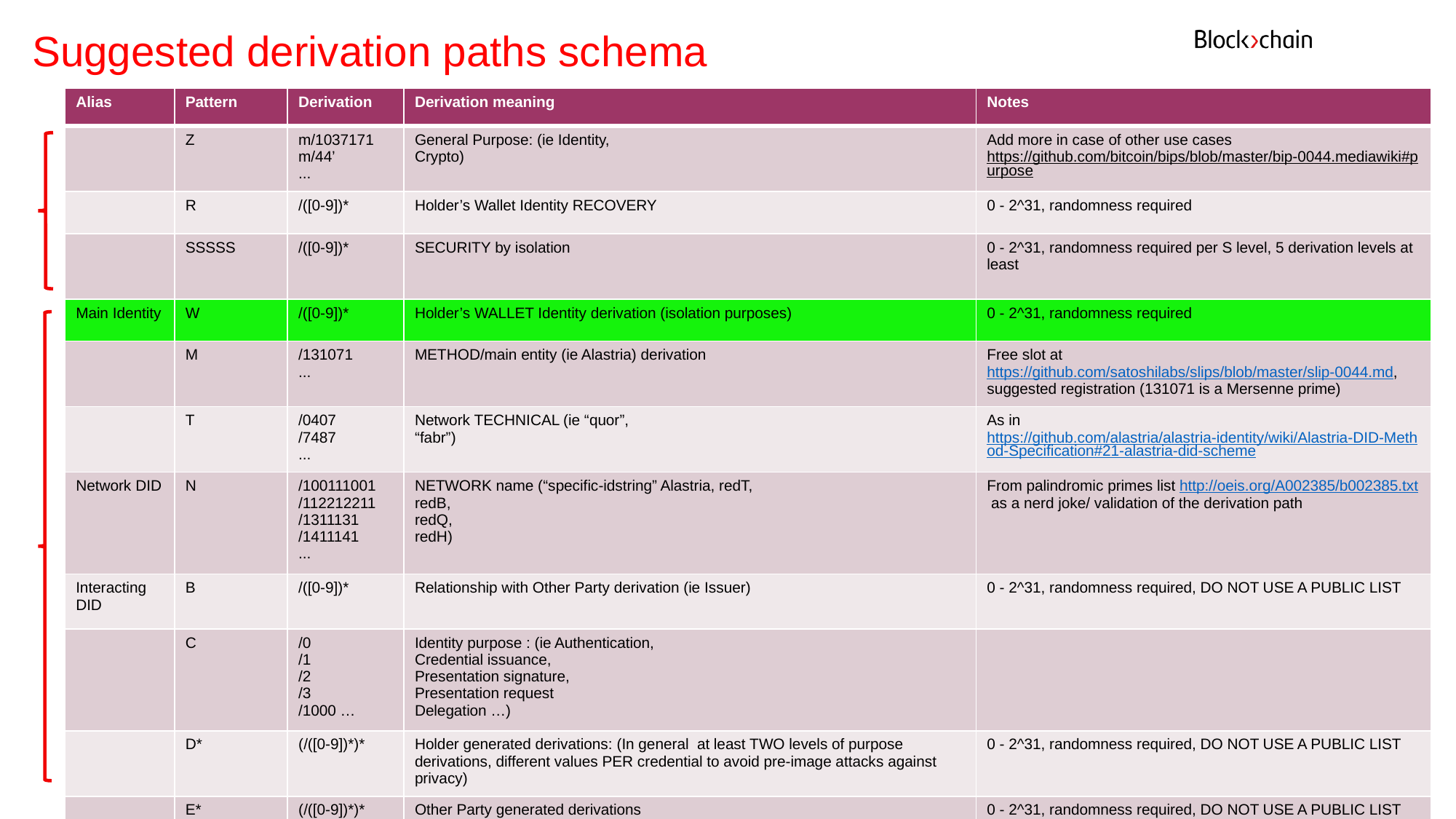

Suggested derivation paths schema
| Alias | Pattern | Derivation | Derivation meaning | Notes |
| --- | --- | --- | --- | --- |
|  | Z | m/1037171 m/44’ ... | General Purpose: (ie Identity, Crypto) | Add more in case of other use cases https://github.com/bitcoin/bips/blob/master/bip-0044.mediawiki#purpose |
|  | R | /([0-9])\* | Holder’s Wallet Identity RECOVERY | 0 - 2^31, randomness required |
|  | SSSSS | /([0-9])\* | SECURITY by isolation | 0 - 2^31, randomness required per S level, 5 derivation levels at least |
| Main Identity | W | /([0-9])\* | Holder’s WALLET Identity derivation (isolation purposes) | 0 - 2^31, randomness required |
|  | M | /131071 ... | METHOD/main entity (ie Alastria) derivation | Free slot at https://github.com/satoshilabs/slips/blob/master/slip-0044.md, suggested registration (131071 is a Mersenne prime) |
|  | T | /0407 /7487 ... | Network TECHNICAL (ie “quor”, “fabr”) | As in https://github.com/alastria/alastria-identity/wiki/Alastria-DID-Method-Specification#21-alastria-did-scheme |
| Network DID | N | /100111001 /112212211 /1311131 /1411141 ... | NETWORK name (“specific-idstring” Alastria, redT, redB, redQ, redH) | From palindromic primes list http://oeis.org/A002385/b002385.txt as a nerd joke/ validation of the derivation path |
| Interacting DID | B | /([0-9])\* | Relationship with Other Party derivation (ie Issuer) | 0 - 2^31, randomness required, DO NOT USE A PUBLIC LIST |
|  | C | /0 /1 /2 /3 /1000 … | Identity purpose : (ie Authentication, Credential issuance, Presentation signature, Presentation request Delegation …) |  |
|  | D\* | (/([0-9])\*)\* | Holder generated derivations: (In general at least TWO levels of purpose derivations, different values PER credential to avoid pre-image attacks against privacy) | 0 - 2^31, randomness required, DO NOT USE A PUBLIC LIST |
|  | E\* | (/([0-9])\*)\* | Other Party generated derivations | 0 - 2^31, randomness required, DO NOT USE A PUBLIC LIST |